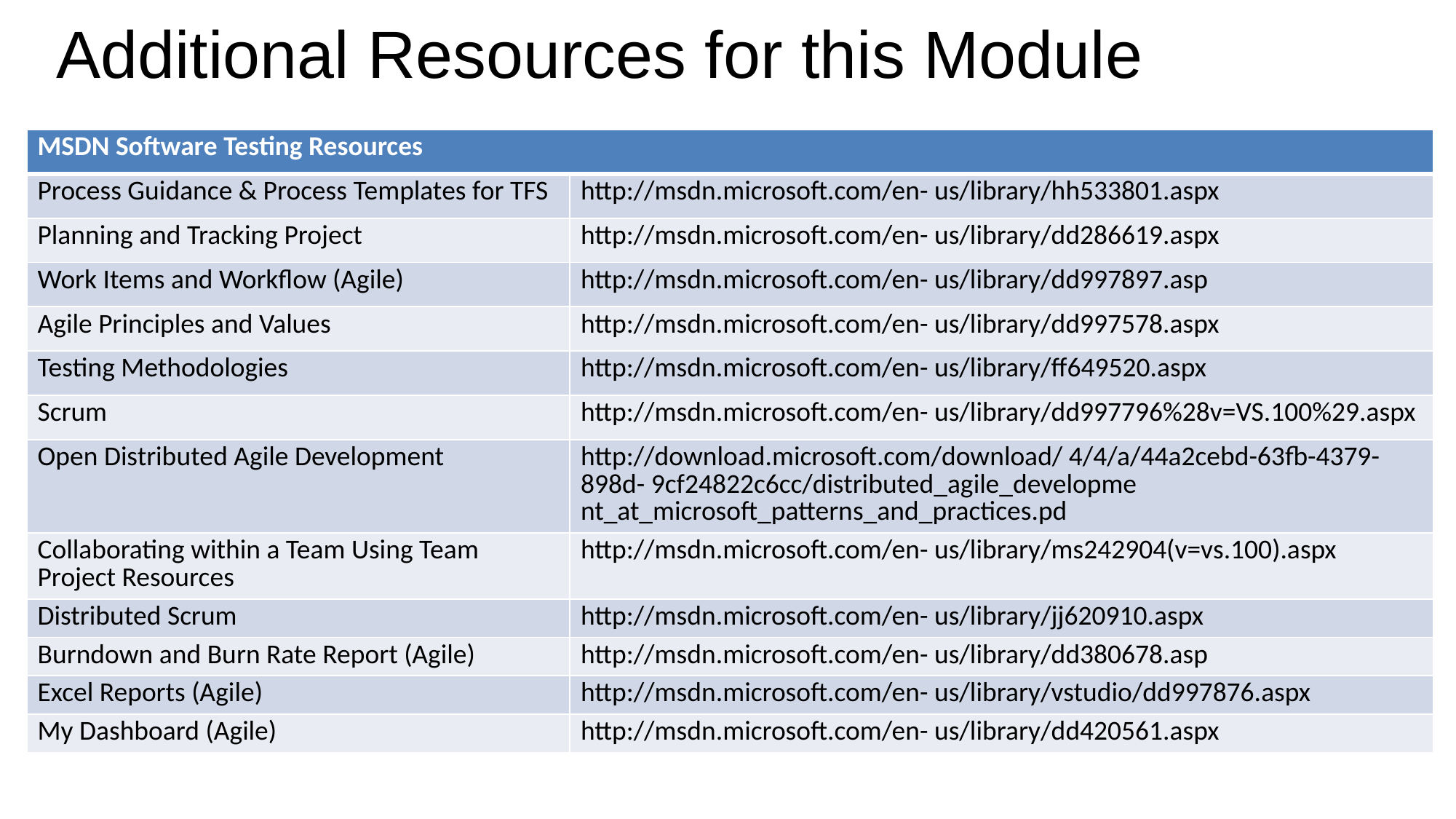

# Additional Resources for this Module
| MSDN Software Testing Resources |  |
| --- | --- |
| Process Guidance & Process Templates for TFS | http://msdn.microsoft.com/en- us/library/hh533801.aspx |
| Planning and Tracking Project | http://msdn.microsoft.com/en- us/library/dd286619.aspx |
| Work Items and Workflow (Agile) | http://msdn.microsoft.com/en- us/library/dd997897.asp |
| Agile Principles and Values | http://msdn.microsoft.com/en- us/library/dd997578.aspx |
| Testing Methodologies | http://msdn.microsoft.com/en- us/library/ff649520.aspx |
| Scrum | http://msdn.microsoft.com/en- us/library/dd997796%28v=VS.100%29.aspx |
| Open Distributed Agile Development | http://download.microsoft.com/download/ 4/4/a/44a2cebd-63fb-4379-898d- 9cf24822c6cc/distributed\_agile\_developme nt\_at\_microsoft\_patterns\_and\_practices.pd |
| Collaborating within a Team Using Team Project Resources | http://msdn.microsoft.com/en- us/library/ms242904(v=vs.100).aspx |
| Distributed Scrum | http://msdn.microsoft.com/en- us/library/jj620910.aspx |
| Burndown and Burn Rate Report (Agile) | http://msdn.microsoft.com/en- us/library/dd380678.asp |
| Excel Reports (Agile) | http://msdn.microsoft.com/en- us/library/vstudio/dd997876.aspx |
| My Dashboard (Agile) | http://msdn.microsoft.com/en- us/library/dd420561.aspx |